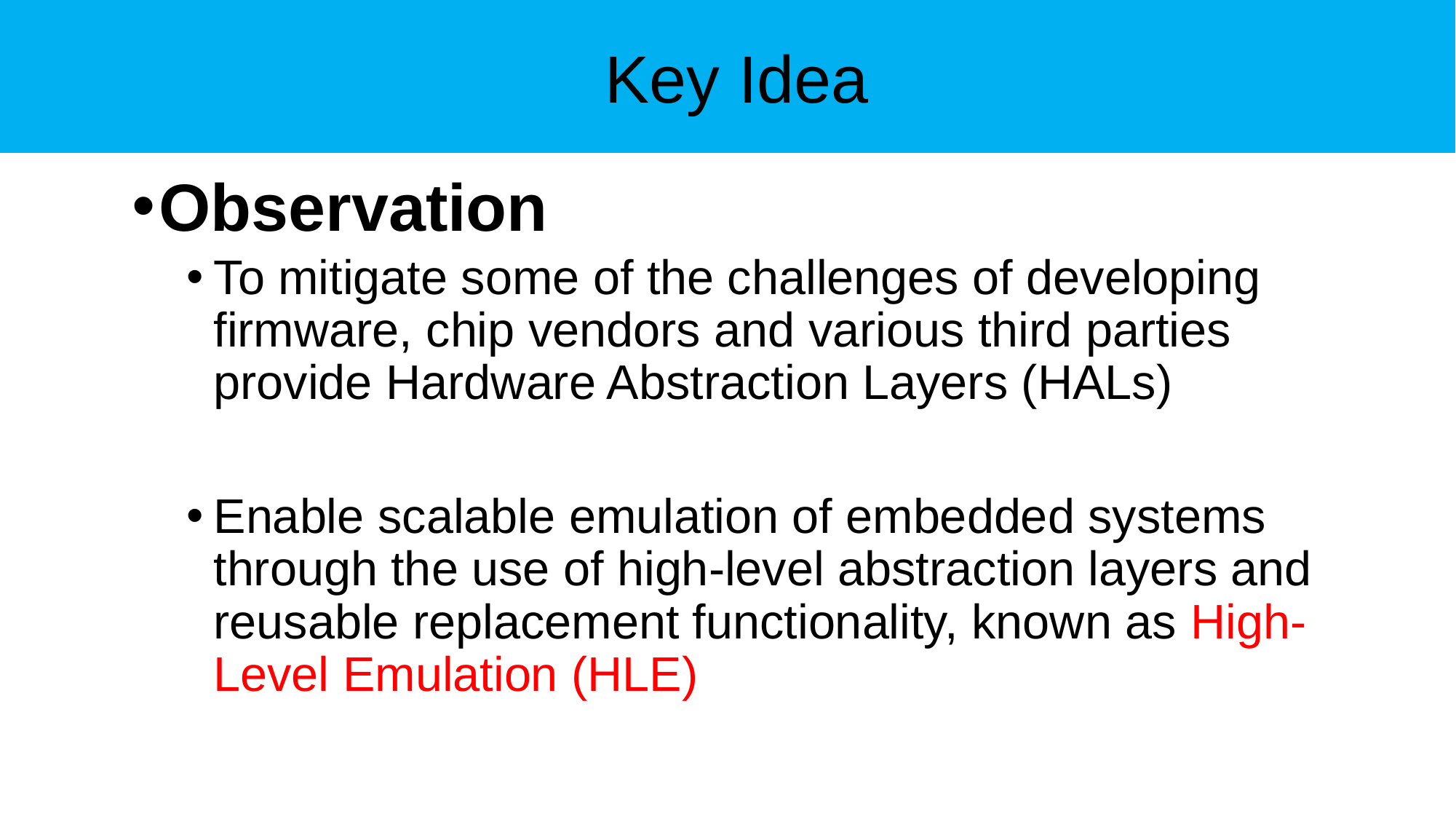

Key Idea
Observation
To mitigate some of the challenges of developing firmware, chip vendors and various third parties provide Hardware Abstraction Layers (HALs)

Enable scalable emulation of embedded systems through the use of high-level abstraction layers and reusable replacement functionality, known as High-Level Emulation (HLE)